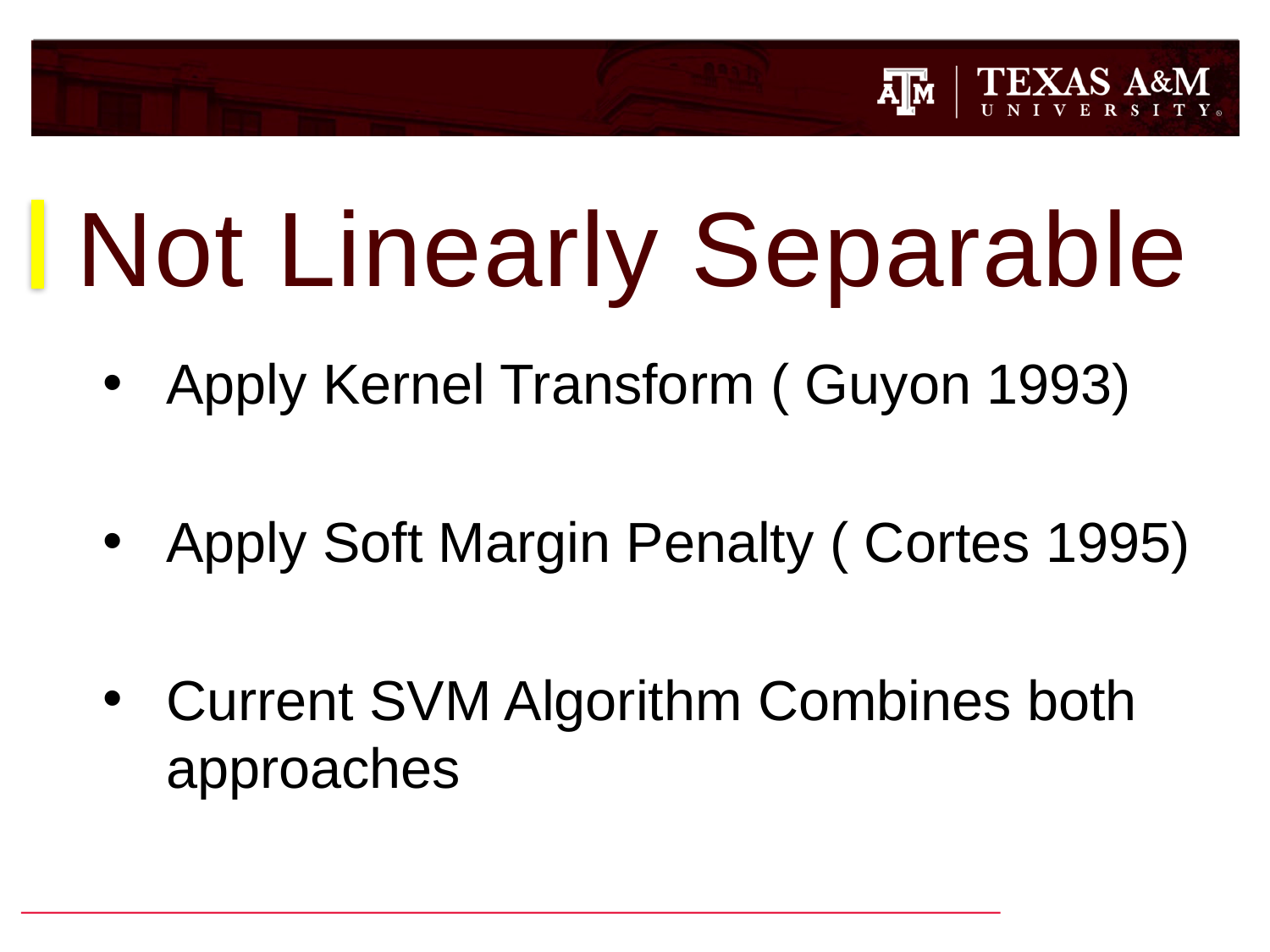

# Not Linearly Separable
Apply Kernel Transform ( Guyon 1993)

Apply Soft Margin Penalty ( Cortes 1995)

Current SVM Algorithm Combines both approaches